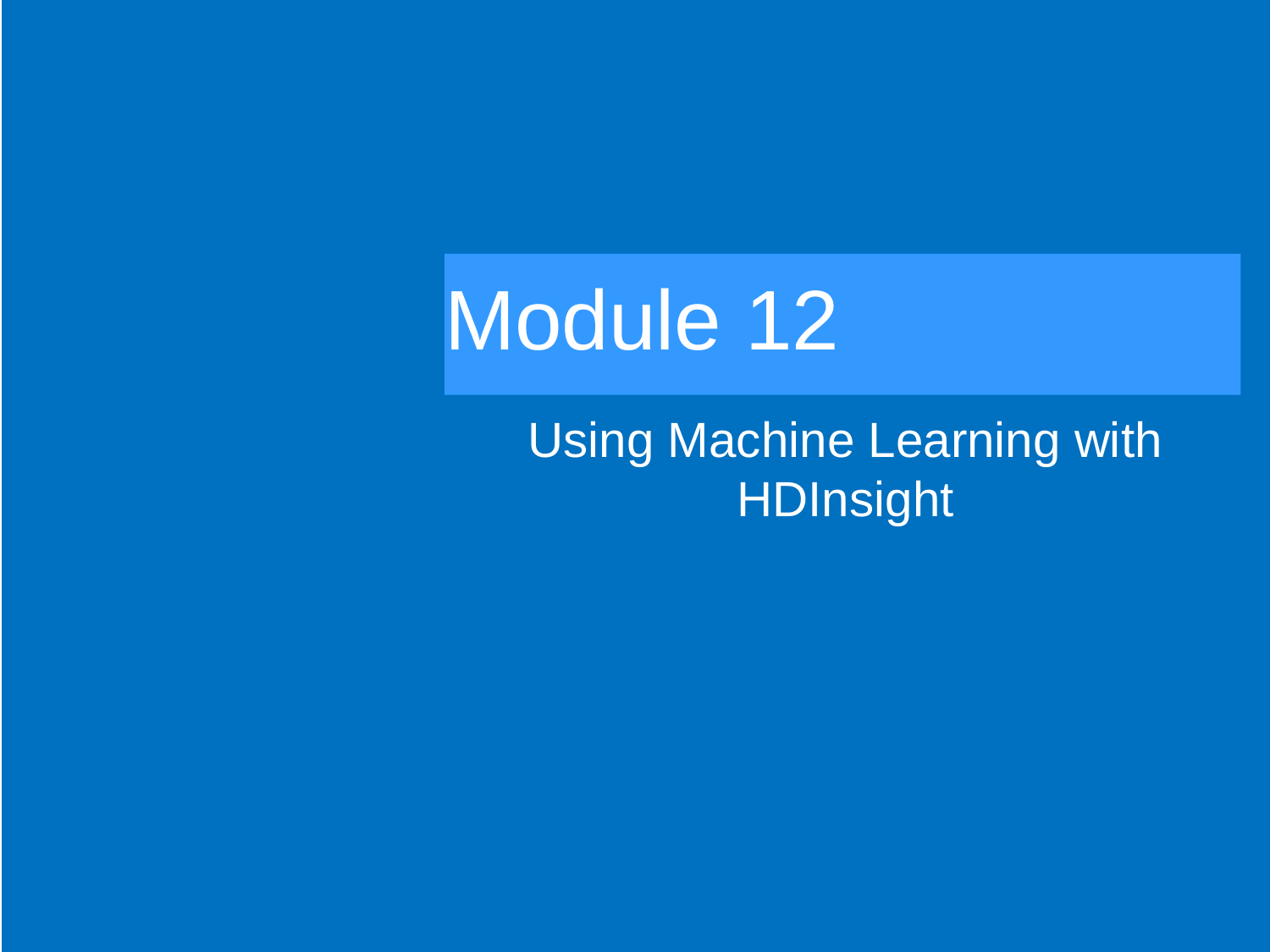

# Module 12
Using Machine Learning with HDInsight